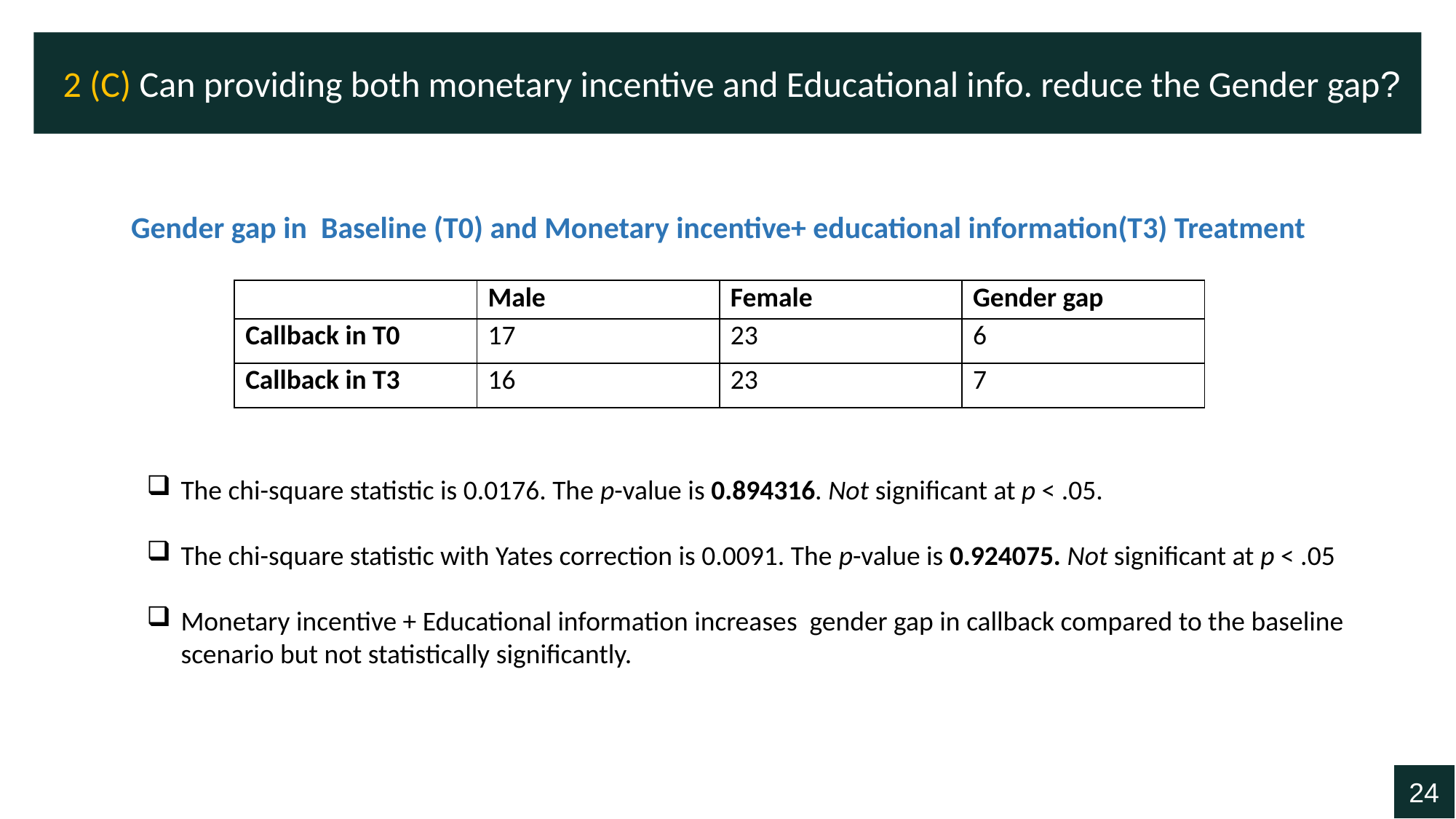

2 (C) Can providing both monetary incentive and Educational info. reduce the Gender gap?
 Gender gap in  Baseline (T0) and Monetary incentive+ educational information(T3) Treatment
|  | Male | Female | Gender gap |
| --- | --- | --- | --- |
| Callback in T0 | 17 | 23 | 6 |
| Callback in T3 | 16 | 23 | 7 |
The chi-square statistic is 0.0176. The p-value is 0.894316. Not significant at p < .05.

The chi-square statistic with Yates correction is 0.0091. The p-value is 0.924075. Not significant at p < .05

Monetary incentive + Educational information increases  gender gap in callback compared to the baseline scenario but not statistically significantly.
24